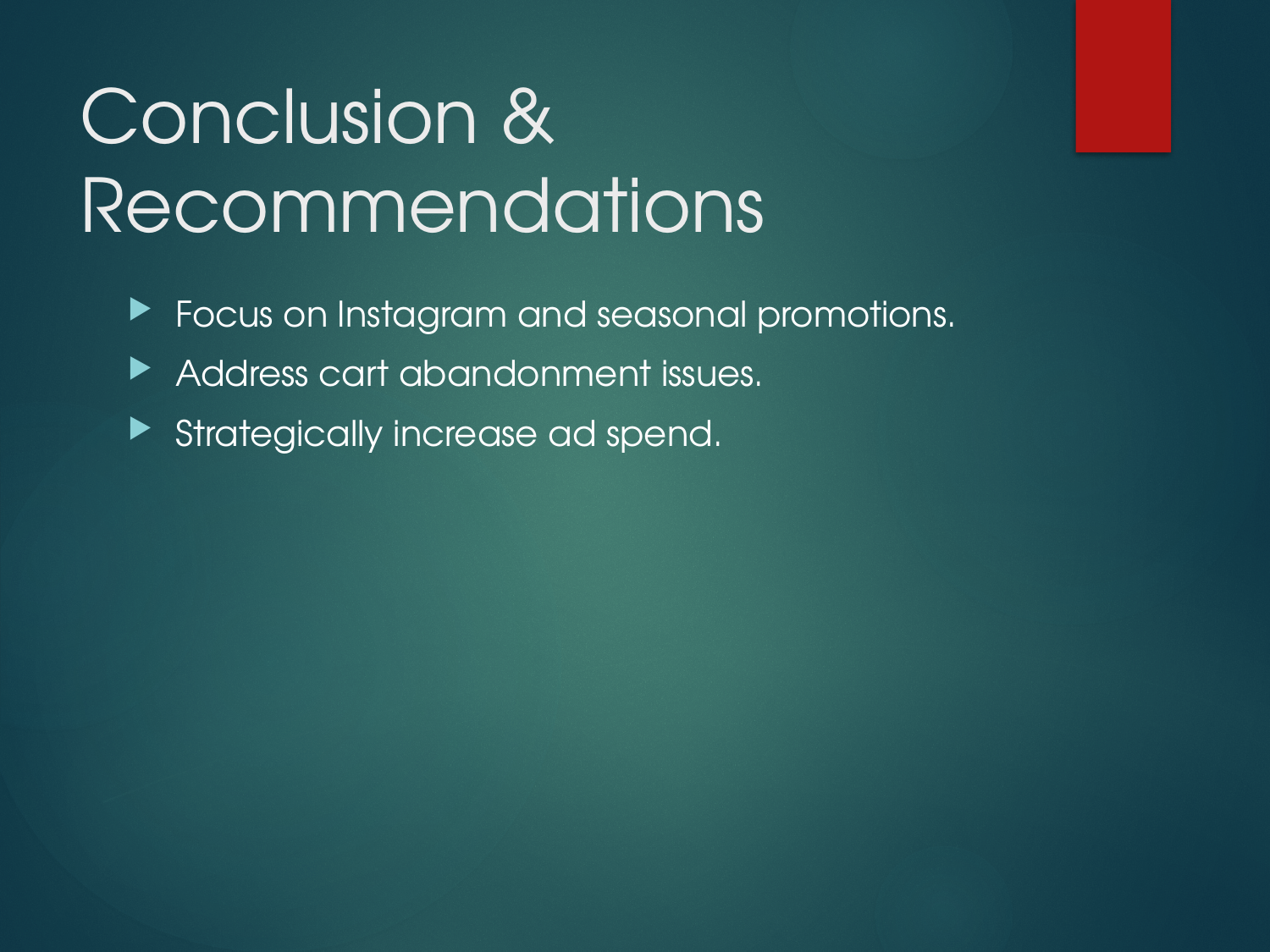

# Conclusion & Recommendations
Focus on Instagram and seasonal promotions.
Address cart abandonment issues.
Strategically increase ad spend.